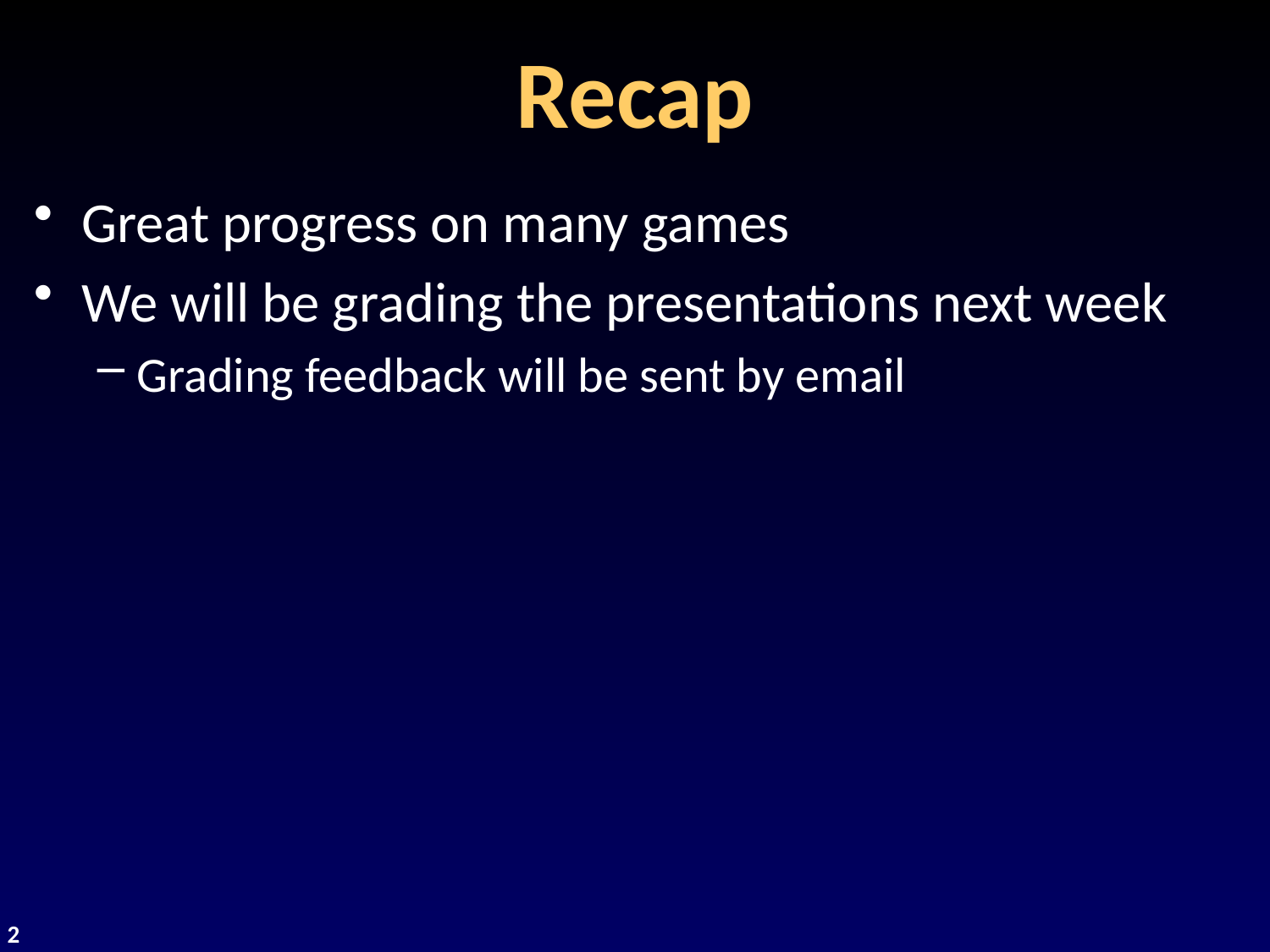

# Recap
Great progress on many games
We will be grading the presentations next week
Grading feedback will be sent by email

2